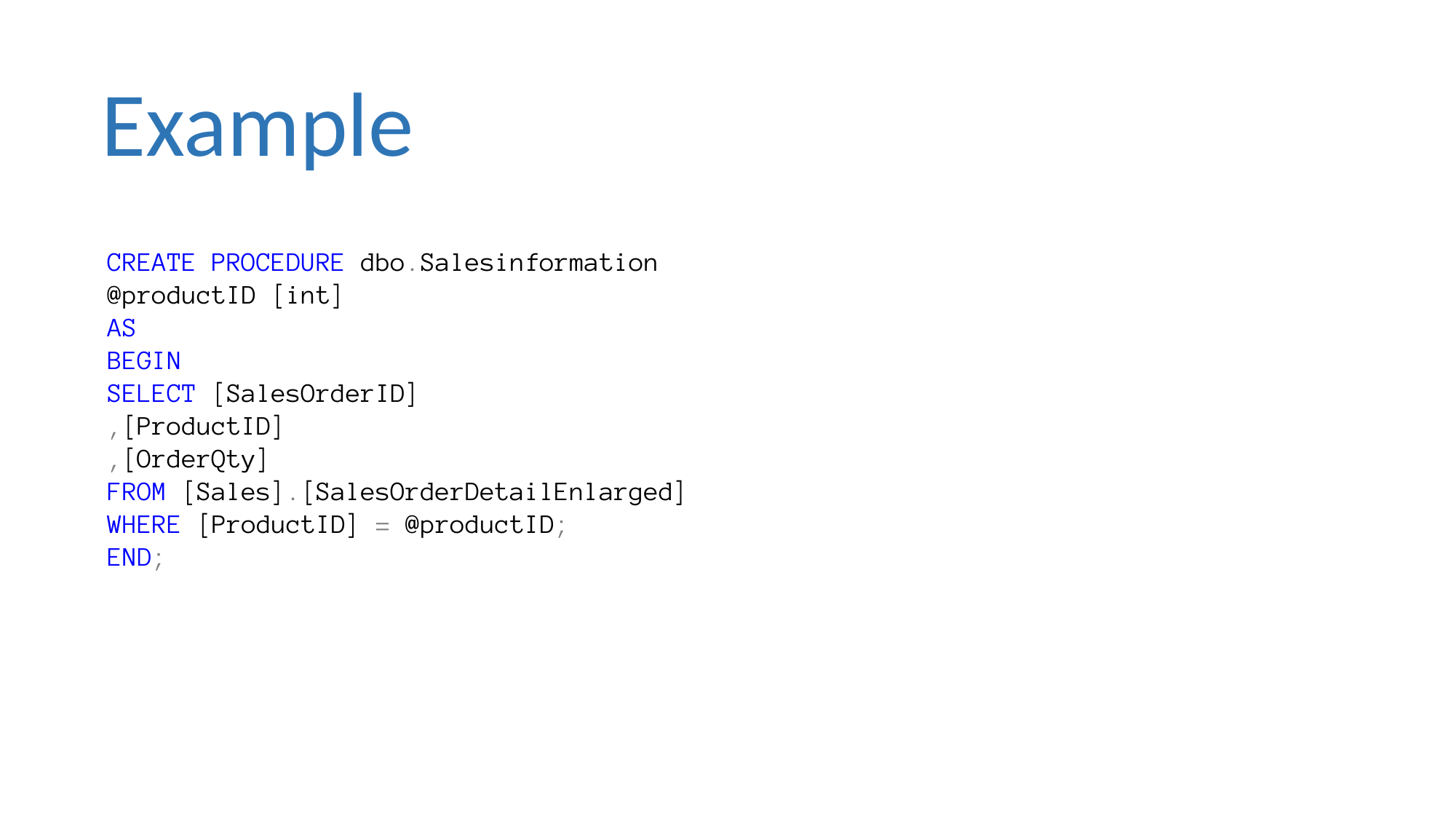

Example
CREATE PROCEDURE dbo.Salesinformation @productID [int]
AS
BEGIN
SELECT [SalesOrderID]
,[ProductID]
,[OrderQty]
FROM [Sales].[SalesOrderDetailEnlarged]
WHERE [ProductID] = @productID;
END;